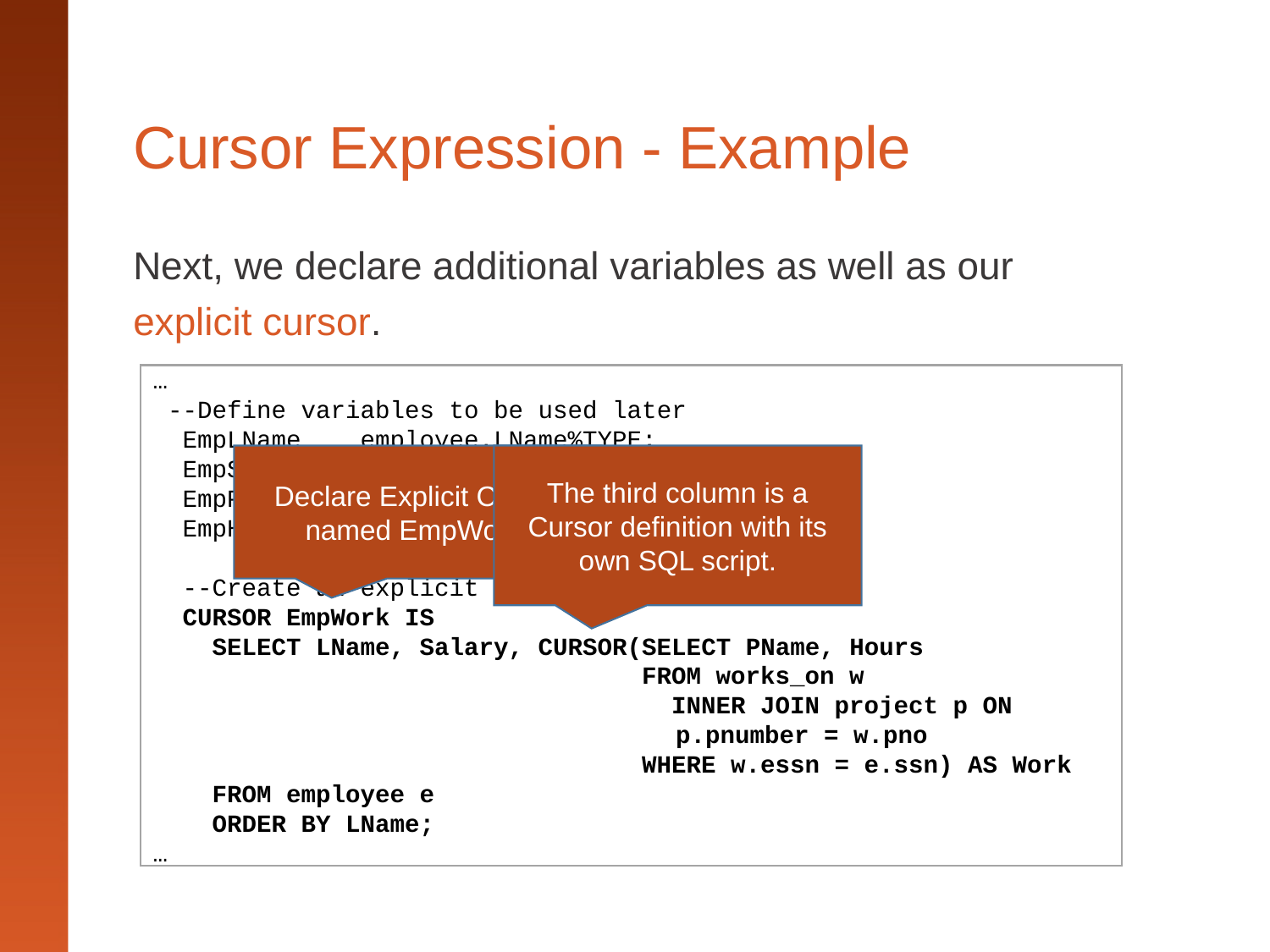

# Cursor Expression - Example
Next, we declare additional variables as well as our explicit cursor.
…
 --Define variables to be used later
  EmpLName    employee.LName%TYPE;
  EmpSalary   employee.Salary%TYPE;
  EmpPName    project.PName%TYPE;
  EmpHours    works_on.Hours%TYPE;

  --Create an explicit cursor named EmpWork
  CURSOR EmpWork IS
    SELECT LName, Salary, CURSOR(SELECT PName, Hours
                                 FROM works_on w
                                   INNER JOIN project p ON
				 p.pnumber = w.pno
                                 WHERE w.essn = e.ssn) AS Work
    FROM employee e
    ORDER BY LName;
…
Declare Explicit Cursor named EmpWork.
The third column is a Cursor definition with its own SQL script.